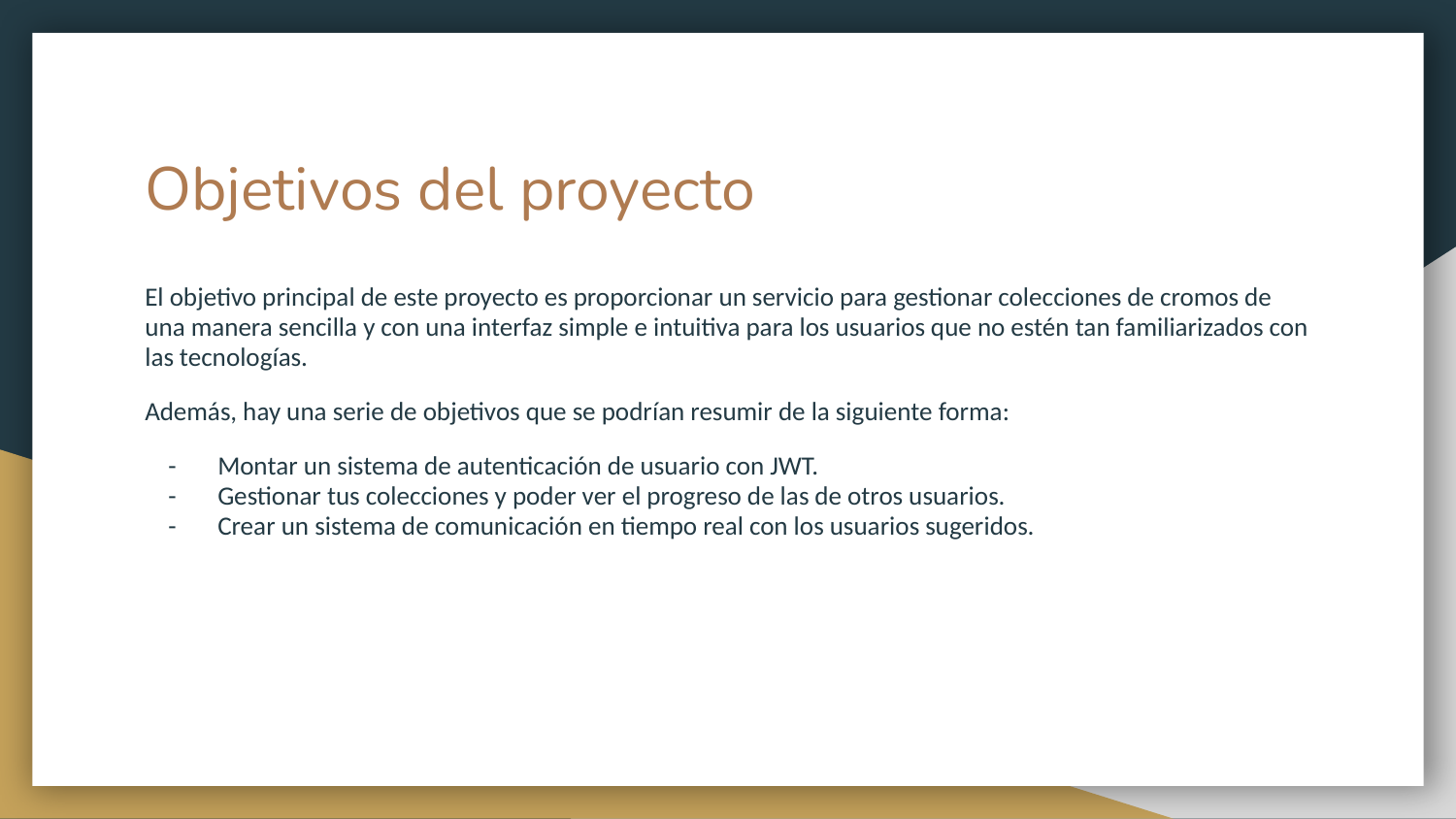

# Objetivos del proyecto
El objetivo principal de este proyecto es proporcionar un servicio para gestionar colecciones de cromos de una manera sencilla y con una interfaz simple e intuitiva para los usuarios que no estén tan familiarizados con las tecnologías.
Además, hay una serie de objetivos que se podrían resumir de la siguiente forma:
Montar un sistema de autenticación de usuario con JWT.
Gestionar tus colecciones y poder ver el progreso de las de otros usuarios.
Crear un sistema de comunicación en tiempo real con los usuarios sugeridos.